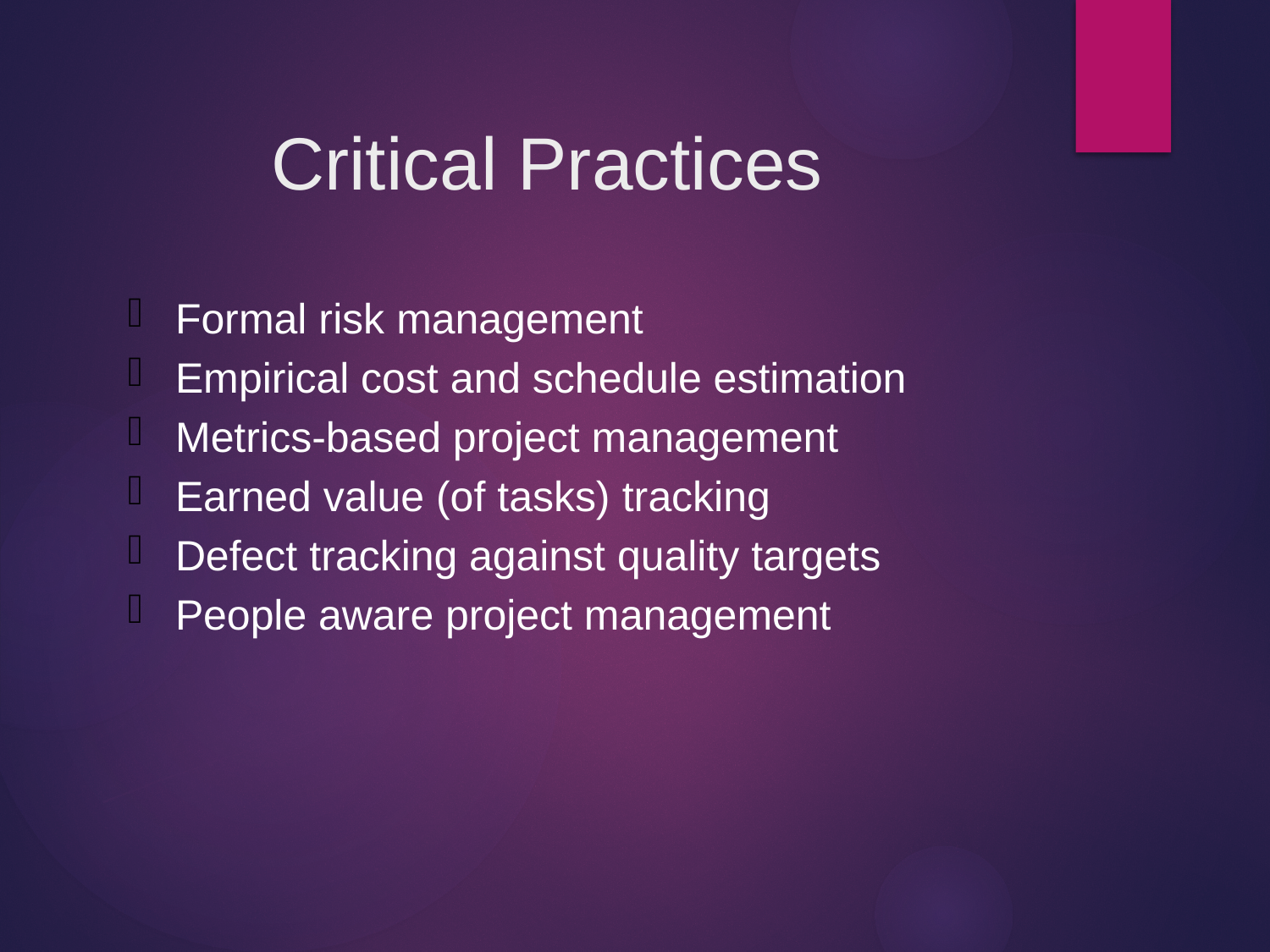

# Critical Practices
Formal risk management
Empirical cost and schedule estimation
Metrics-based project management
Earned value (of tasks) tracking
Defect tracking against quality targets
People aware project management